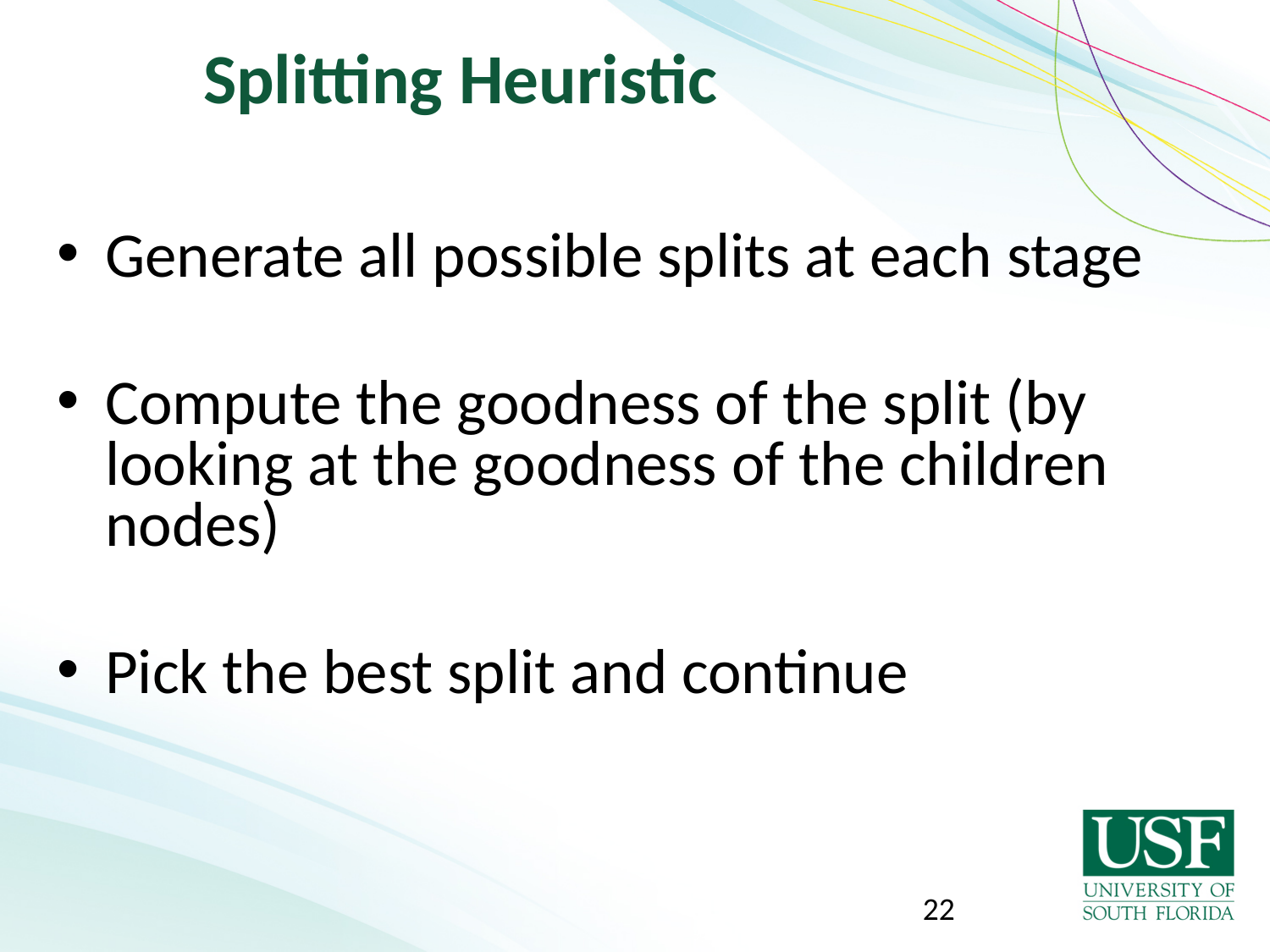

Splitting Heuristic
Generate all possible splits at each stage

Compute the goodness of the split (by looking at the goodness of the children nodes)

Pick the best split and continue
22